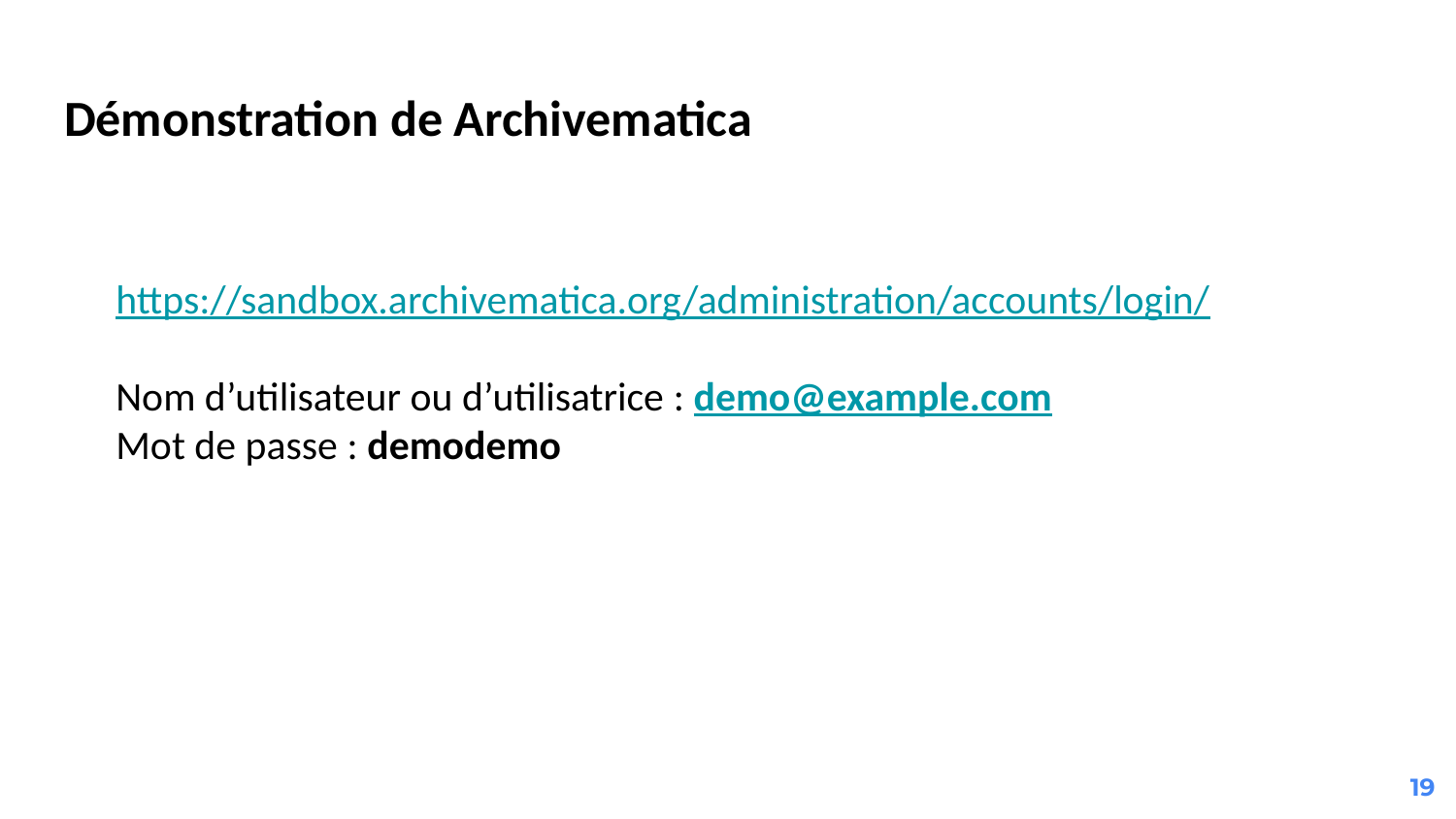

Démonstration de Archivematica

# https://sandbox.archivematica.org/administration/accounts/login/

Nom d’utilisateur ou d’utilisatrice : demo@example.com
Mot de passe : demodemo
19